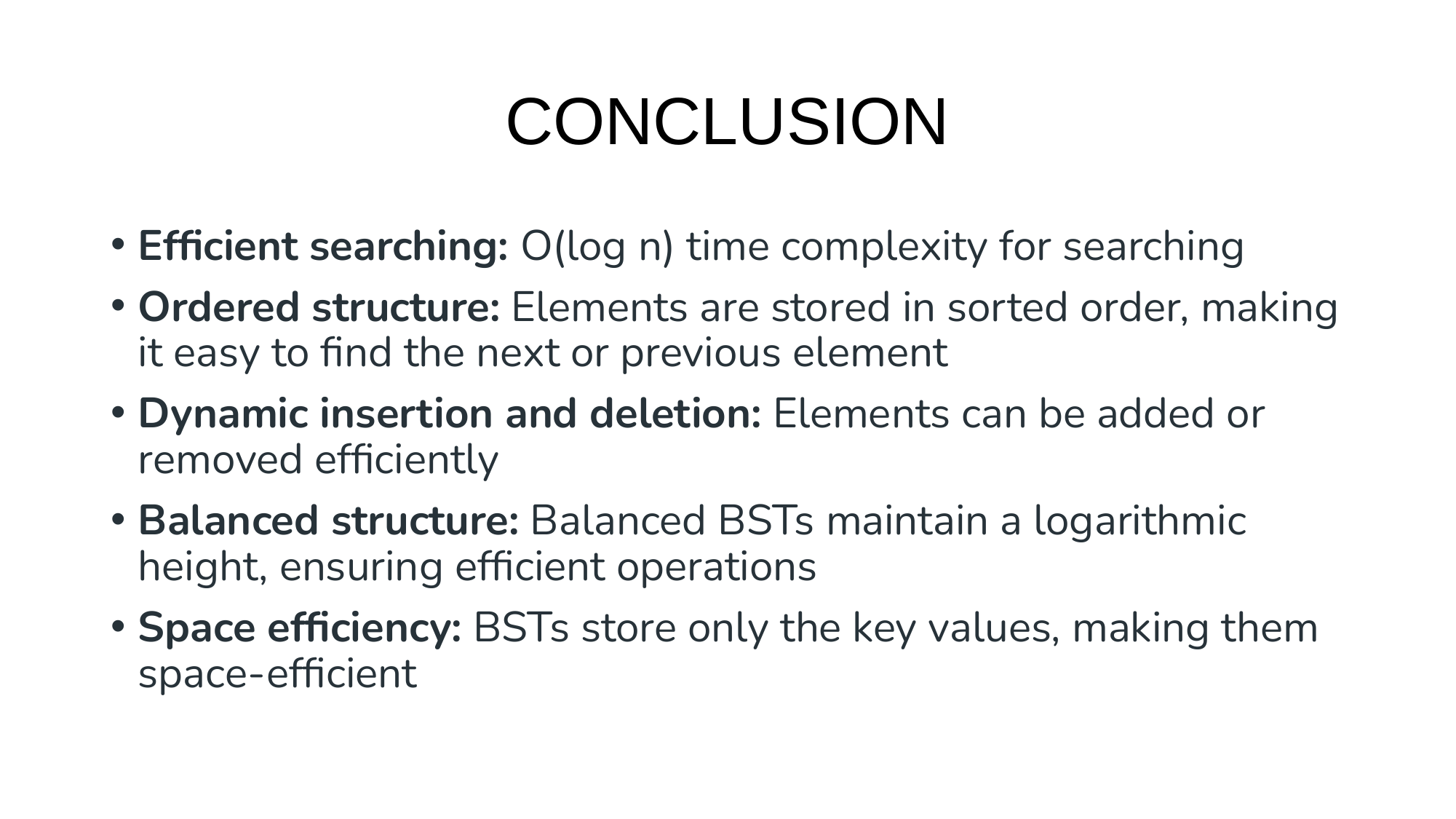

# CONCLUSION
Efficient searching: O(log n) time complexity for searching
Ordered structure: Elements are stored in sorted order, making it easy to find the next or previous element
Dynamic insertion and deletion: Elements can be added or removed efficiently
Balanced structure: Balanced BSTs maintain a logarithmic height, ensuring efficient operations
Space efficiency: BSTs store only the key values, making them space-efficient